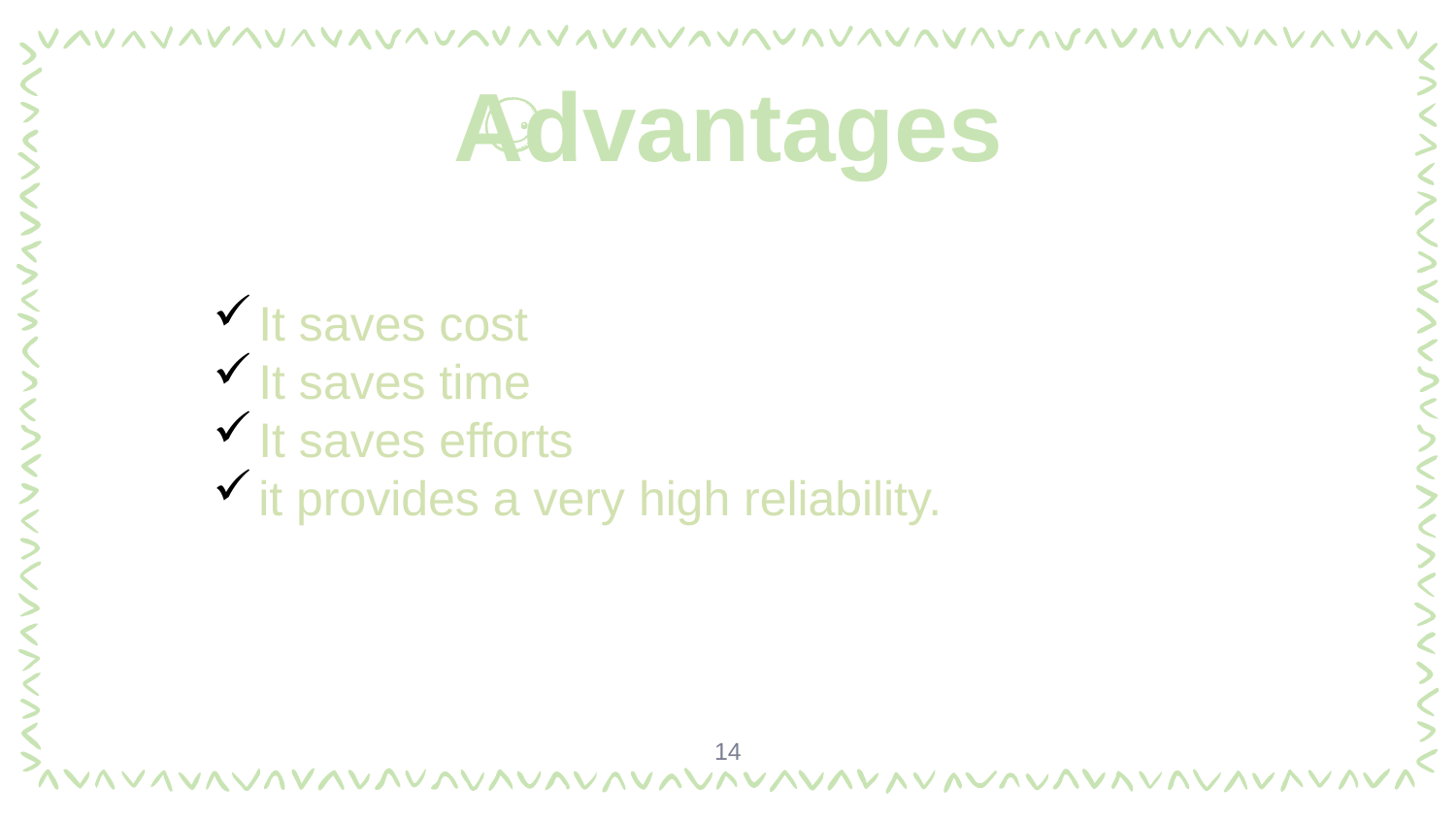

# Advantages

It saves cost
It saves time
It saves efforts
it provides a very high reliability.
14